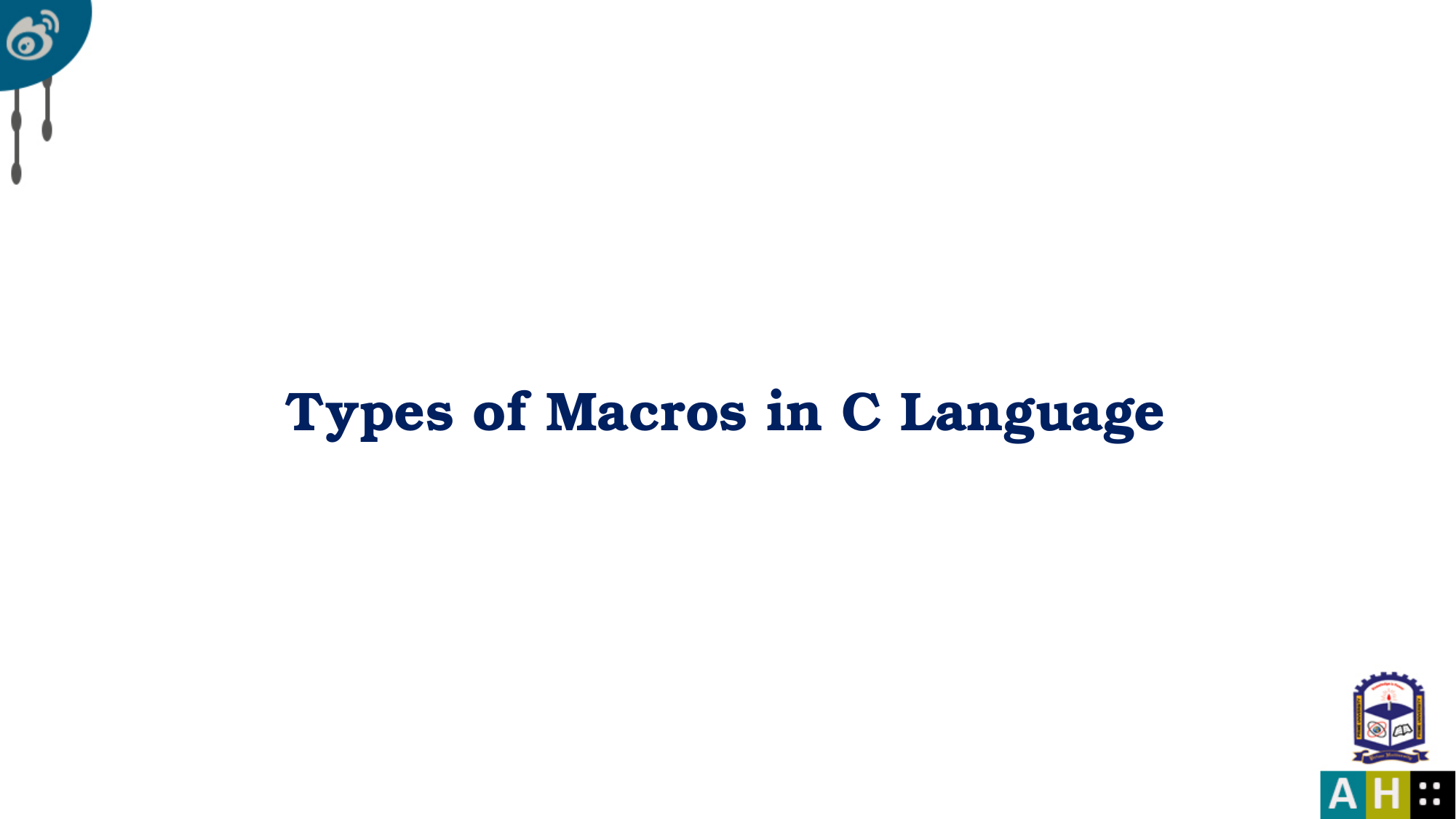

# Types of Macros in C Language